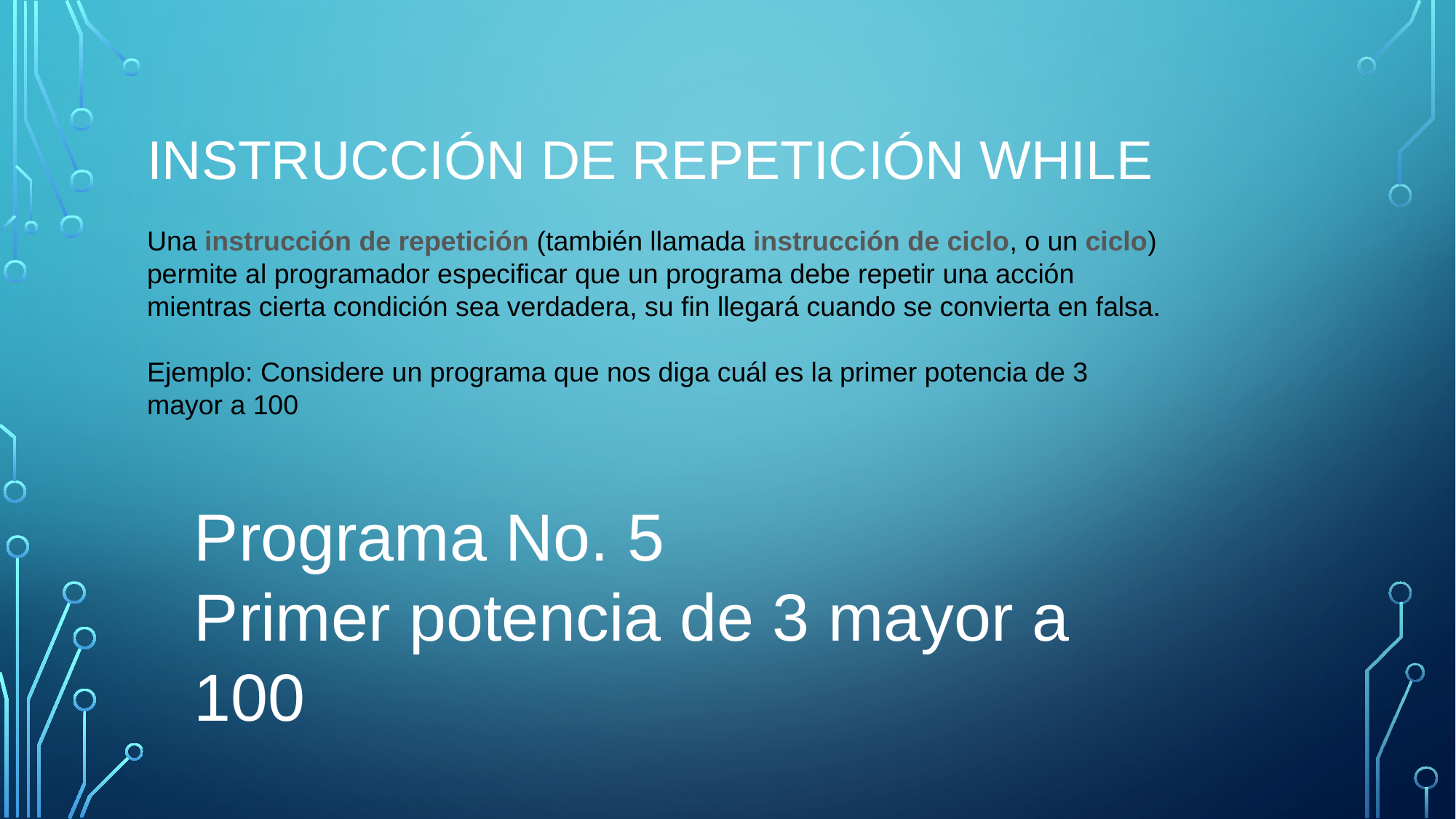

# Instrucción de repetición while
Una instrucción de repetición (también llamada instrucción de ciclo, o un ciclo) permite al programador especificar que un programa debe repetir una acción mientras cierta condición sea verdadera, su fin llegará cuando se convierta en falsa.

Ejemplo: Considere un programa que nos diga cuál es la primer potencia de 3 mayor a 100

Programa No. 5
Primer potencia de 3 mayor a 100